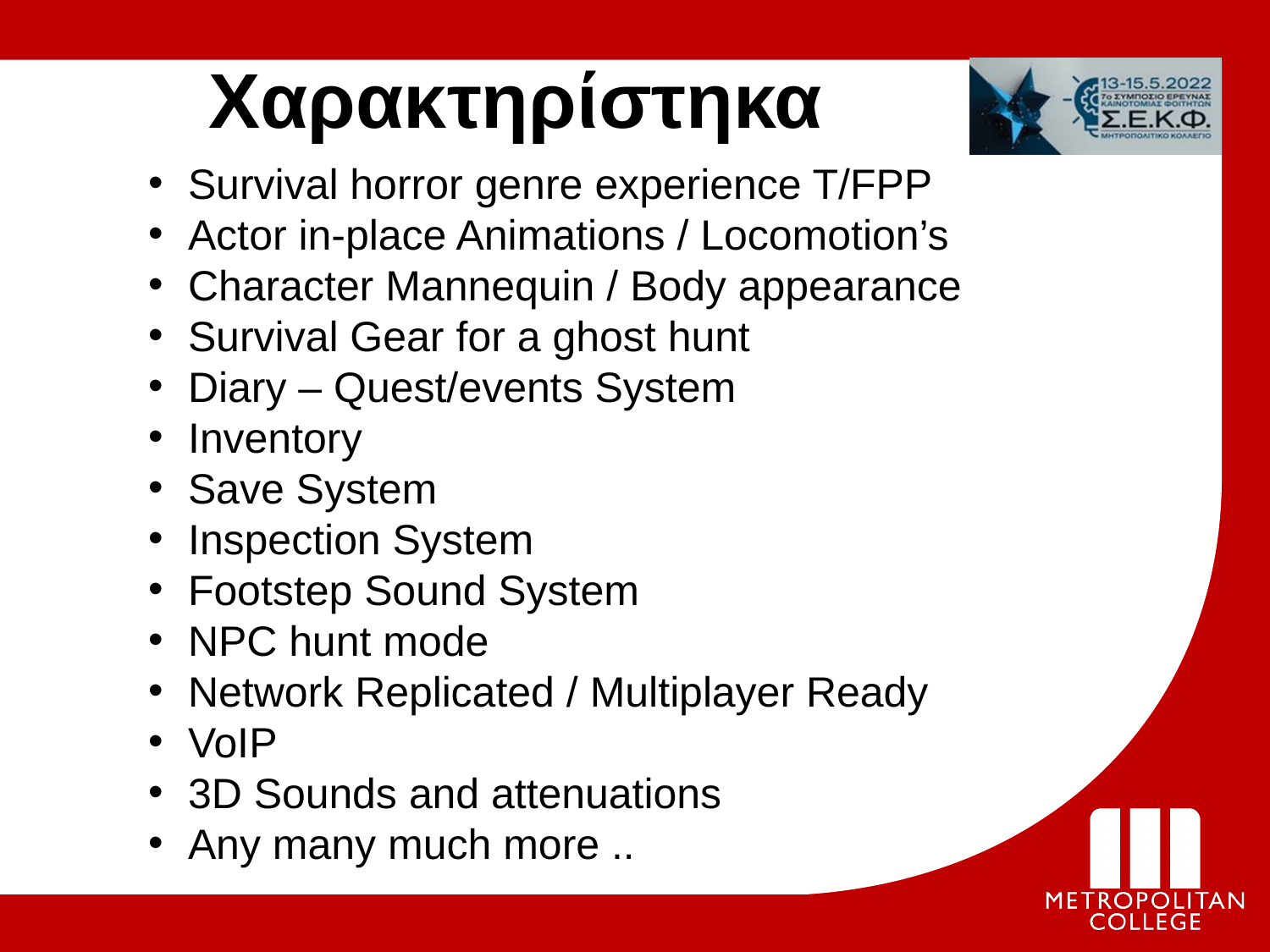

Χαρακτηρίστηκα
Survival horror genre experience T/FPP
Actor in-place Animations / Locomotion’s
Character Mannequin / Body appearance
Survival Gear for a ghost hunt
Diary – Quest/events System
Inventory
Save System
Inspection System
Footstep Sound System
NPC hunt mode
Network Replicated / Multiplayer Ready
VoIP
3D Sounds and attenuations
Any many much more ..